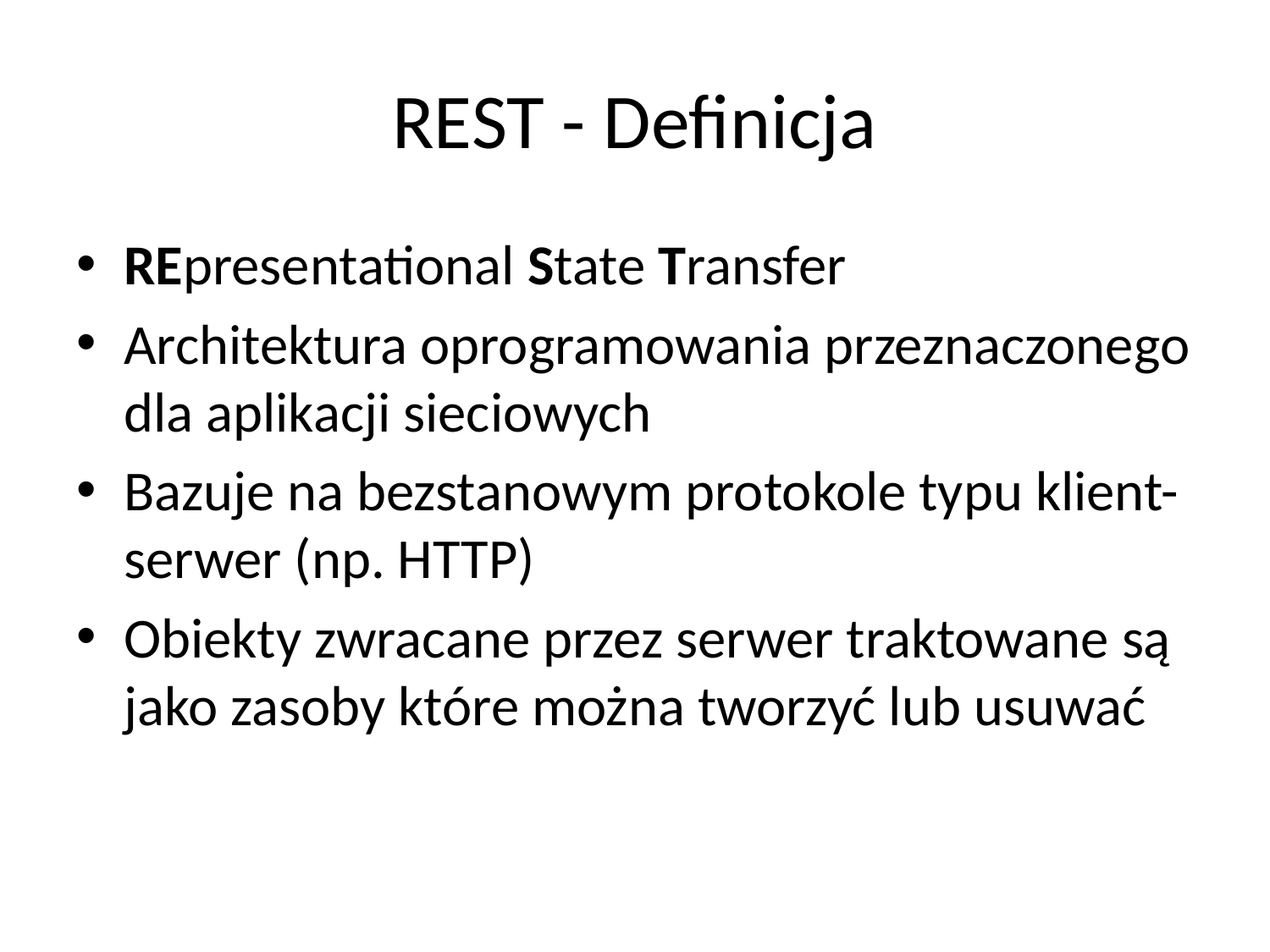

# REST - Definicja
REpresentational State Transfer
Architektura oprogramowania przeznaczonego dla aplikacji sieciowych
Bazuje na bezstanowym protokole typu klient-serwer (np. HTTP)
Obiekty zwracane przez serwer traktowane są jako zasoby które można tworzyć lub usuwać